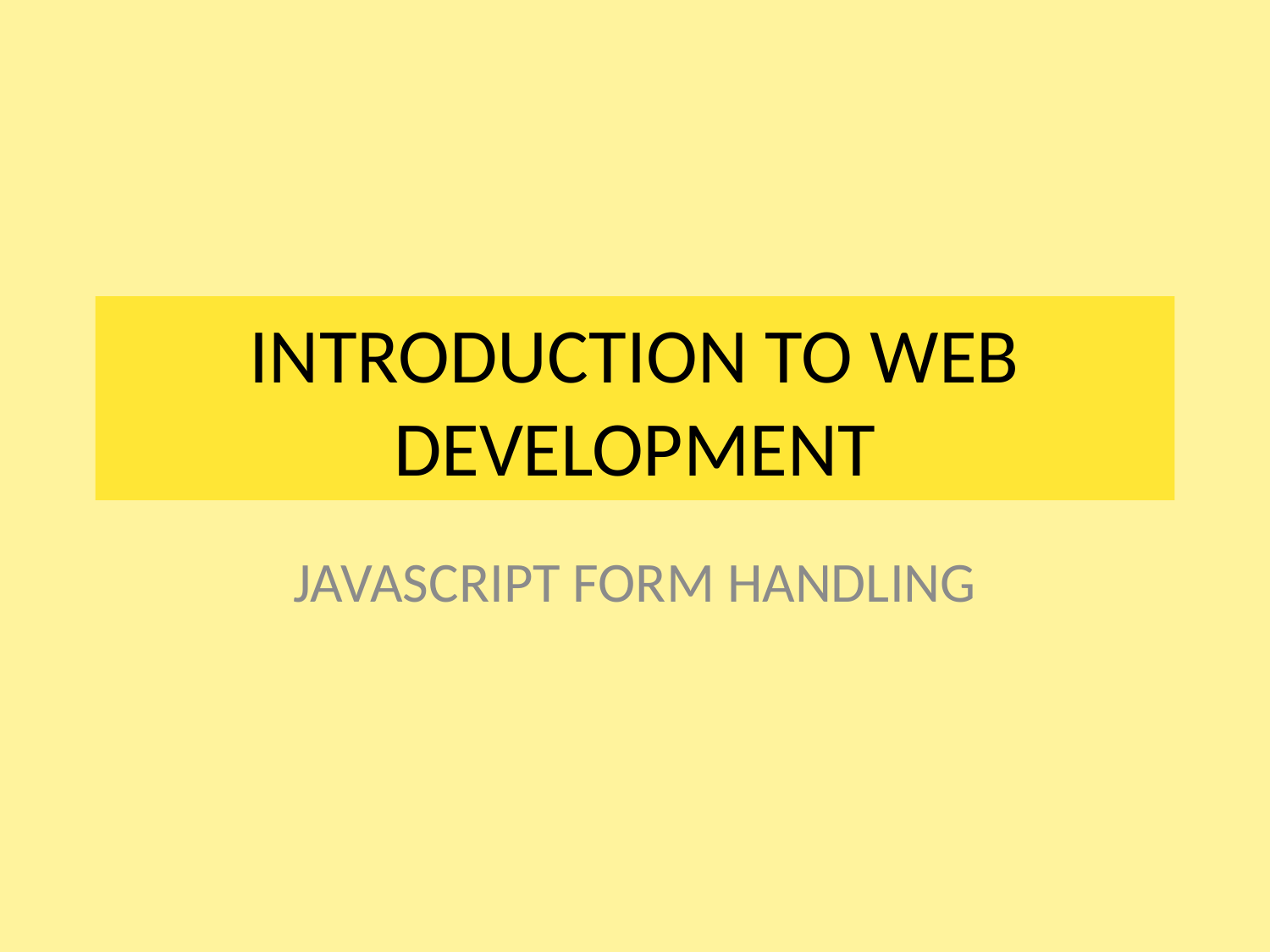

# INTRODUCTION TO WEB DEVELOPMENT
JAVASCRIPT FORM HANDLING